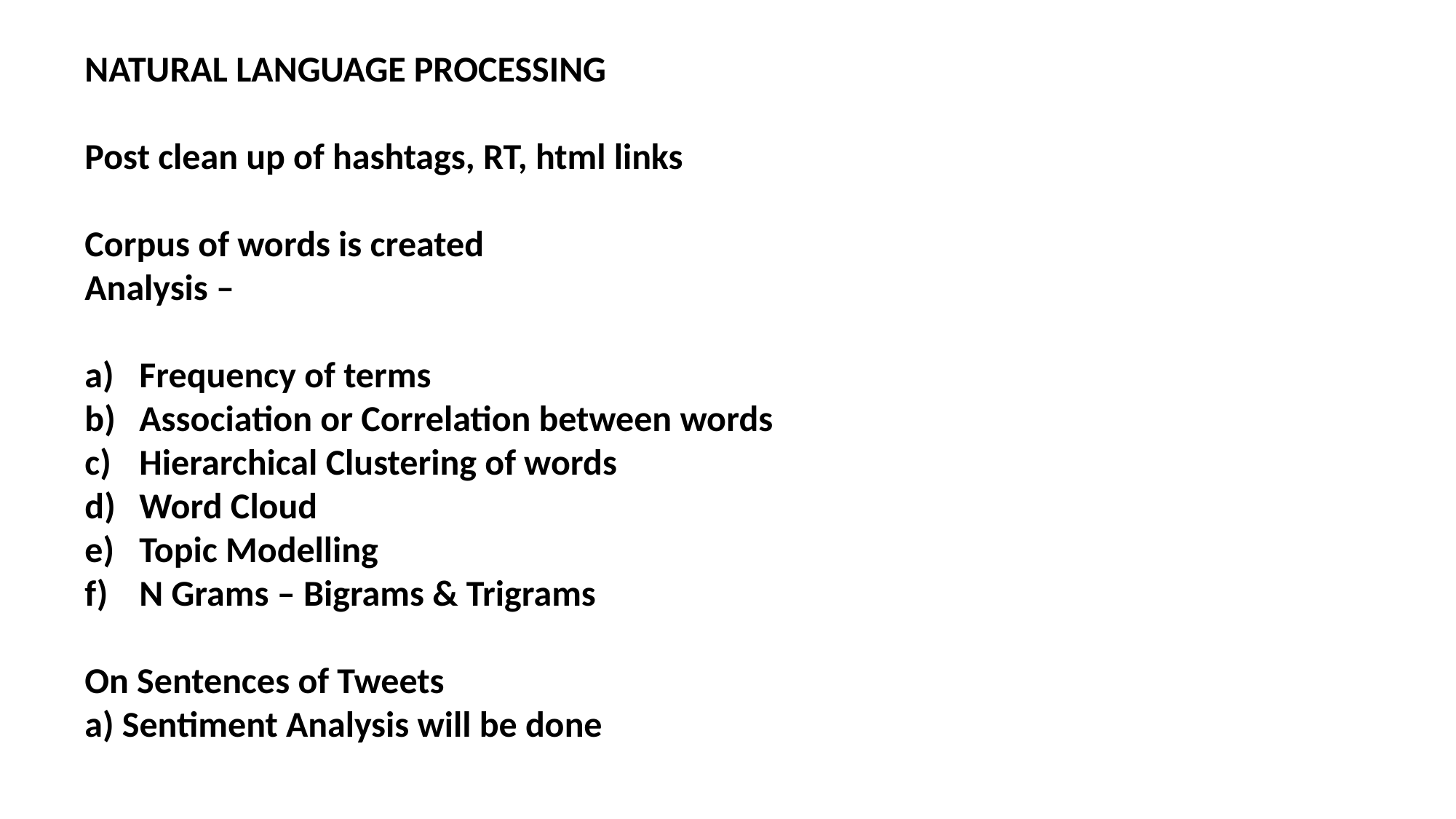

NATURAL LANGUAGE PROCESSING

Post clean up of hashtags, RT, html links

Corpus of words is created
Analysis –

Frequency of terms
Association or Correlation between words
Hierarchical Clustering of words
Word Cloud
Topic Modelling
N Grams – Bigrams & Trigrams

On Sentences of Tweets
a) Sentiment Analysis will be done